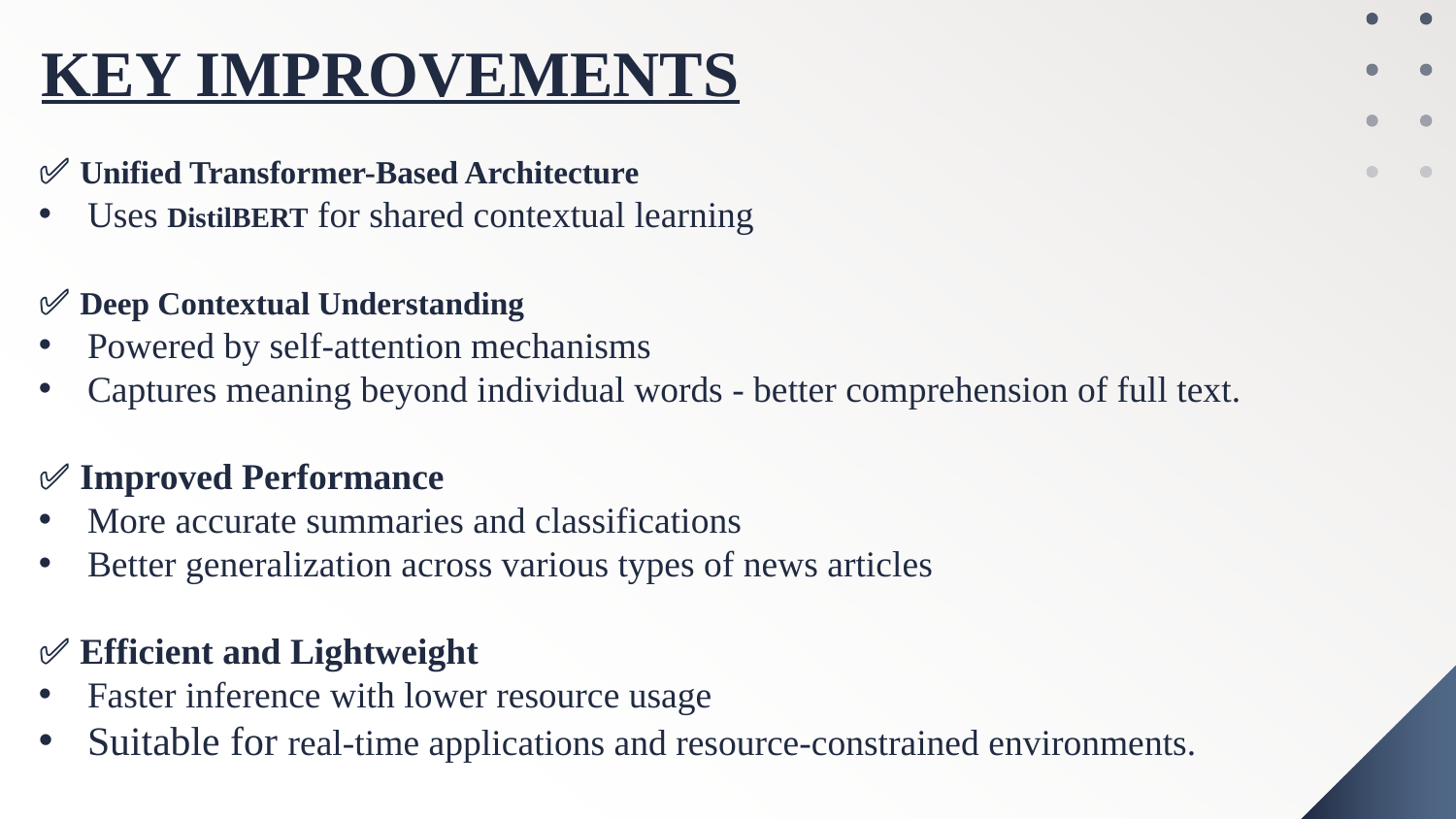

# KEY IMPROVEMENTS
✅ Unified Transformer-Based Architecture
Uses DistilBERT for shared contextual learning

✅ Deep Contextual Understanding
Powered by self-attention mechanisms
Captures meaning beyond individual words - better comprehension of full text.

✅ Improved Performance
More accurate summaries and classifications
Better generalization across various types of news articles

✅ Efficient and Lightweight
Faster inference with lower resource usage
Suitable for real-time applications and resource-constrained environments.